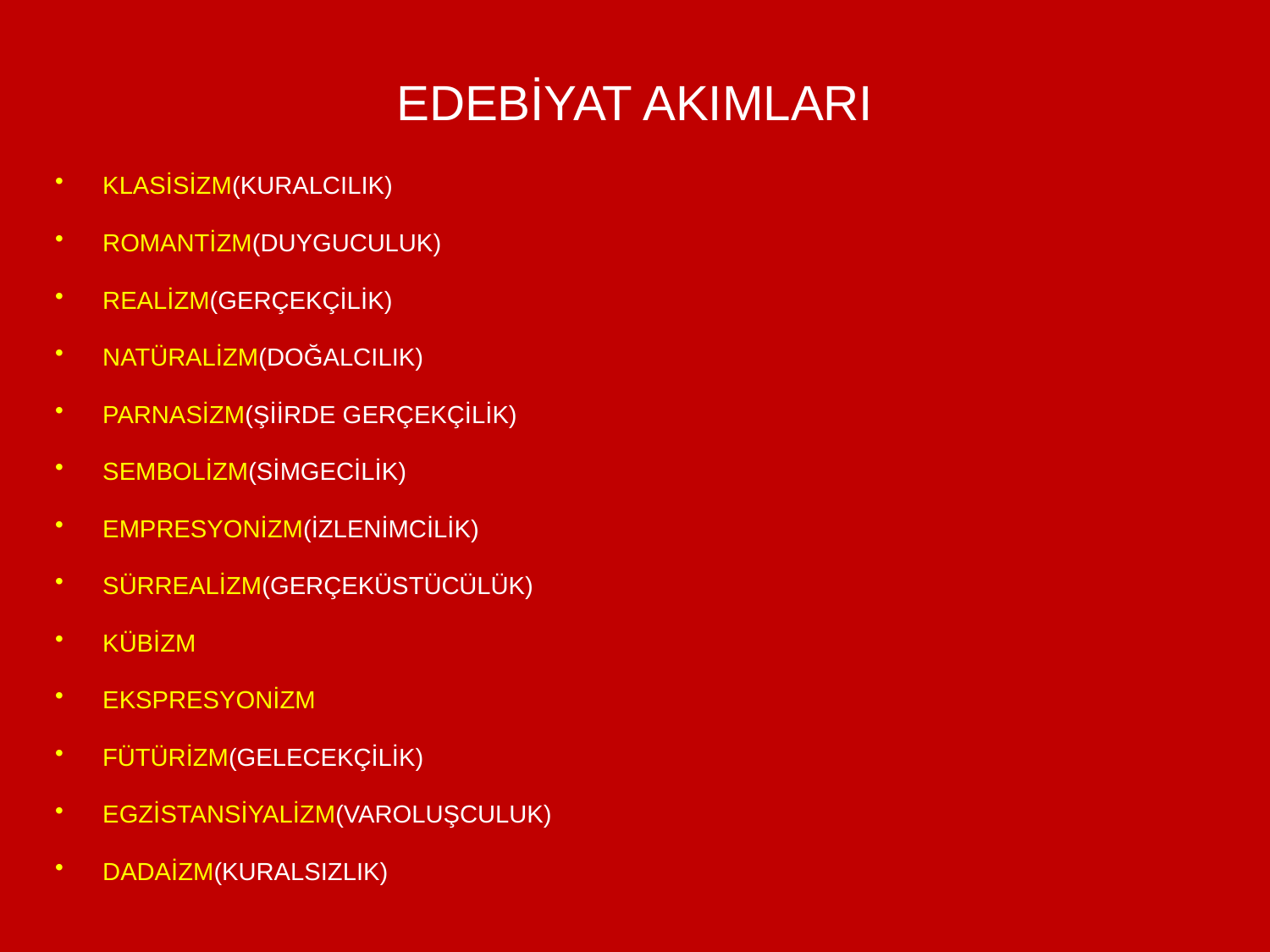

# EDEBİYAT AKIMLARI
KLASİSİZM(KURALCILIK)

ROMANTİZM(DUYGUCULUK)

REALİZM(GERÇEKÇİLİK)

NATÜRALİZM(DOĞALCILIK)

PARNASİZM(ŞİİRDE GERÇEKÇİLİK)

SEMBOLİZM(SİMGECİLİK)

EMPRESYONİZM(İZLENİMCİLİK)

SÜRREALİZM(GERÇEKÜSTÜCÜLÜK)

KÜBİZM

EKSPRESYONİZM

FÜTÜRİZM(GELECEKÇİLİK)

EGZİSTANSİYALİZM(VAROLUŞCULUK)

DADAİZM(KURALSIZLIK)